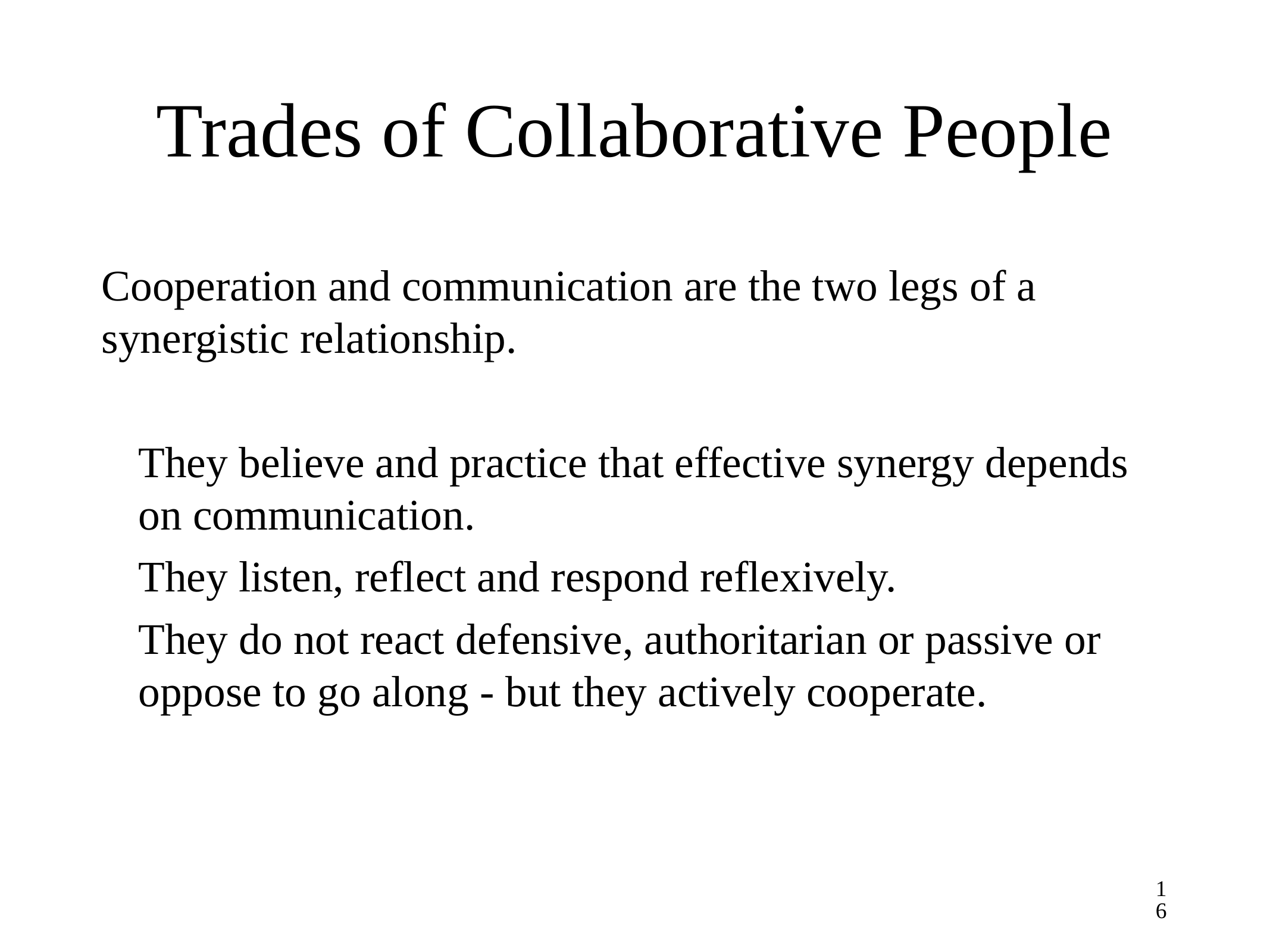

# Trades of Collaborative People
Cooperation and communication are the two legs of a synergistic relationship.

They believe and practice that effective synergy depends on communication.
They listen, reflect and respond reflexively.
They do not react defensive, authoritarian or passive or oppose to go along - but they actively cooperate.
16